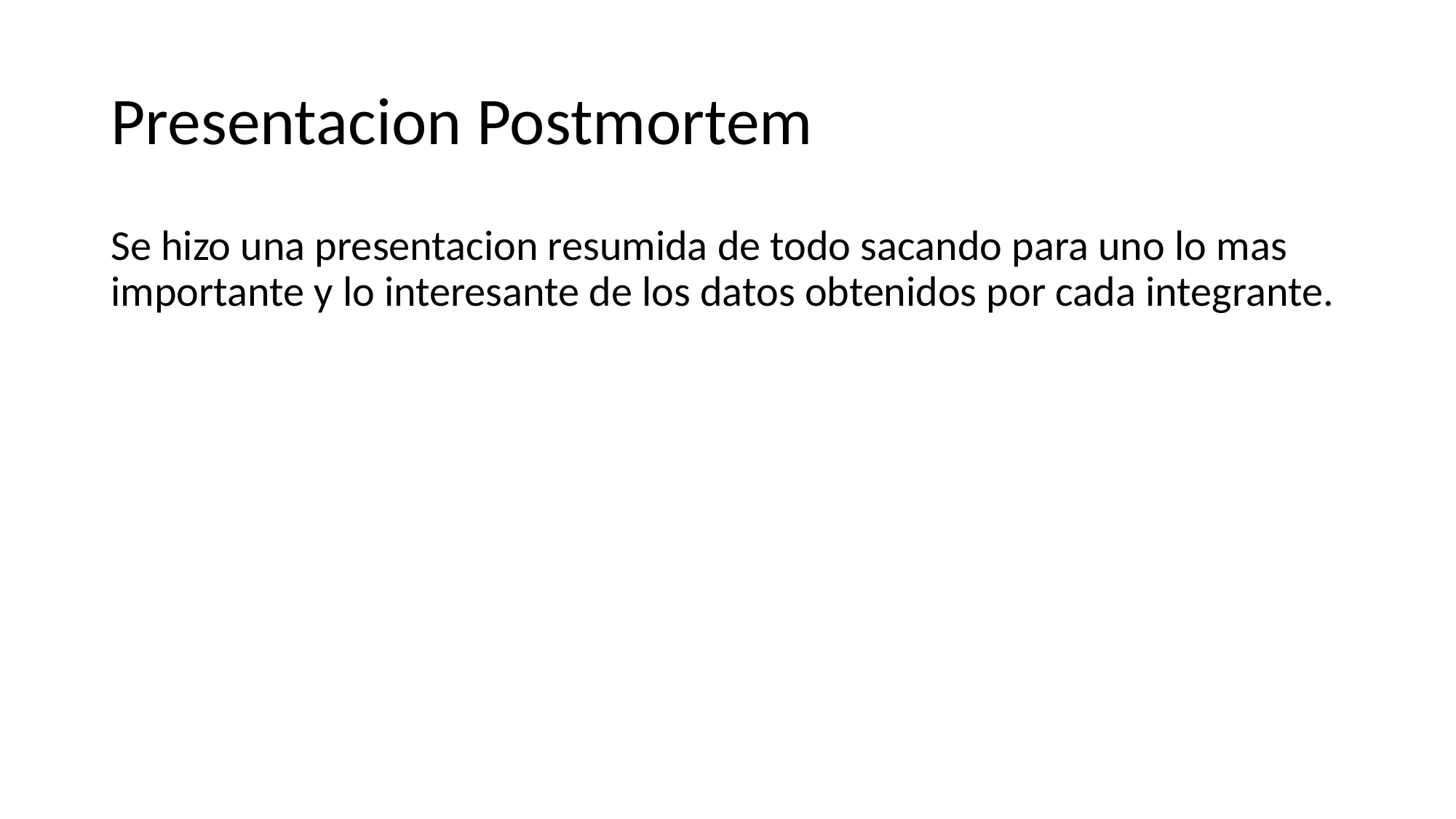

# Presentacion Postmortem
Se hizo una presentacion resumida de todo sacando para uno lo mas importante y lo interesante de los datos obtenidos por cada integrante.